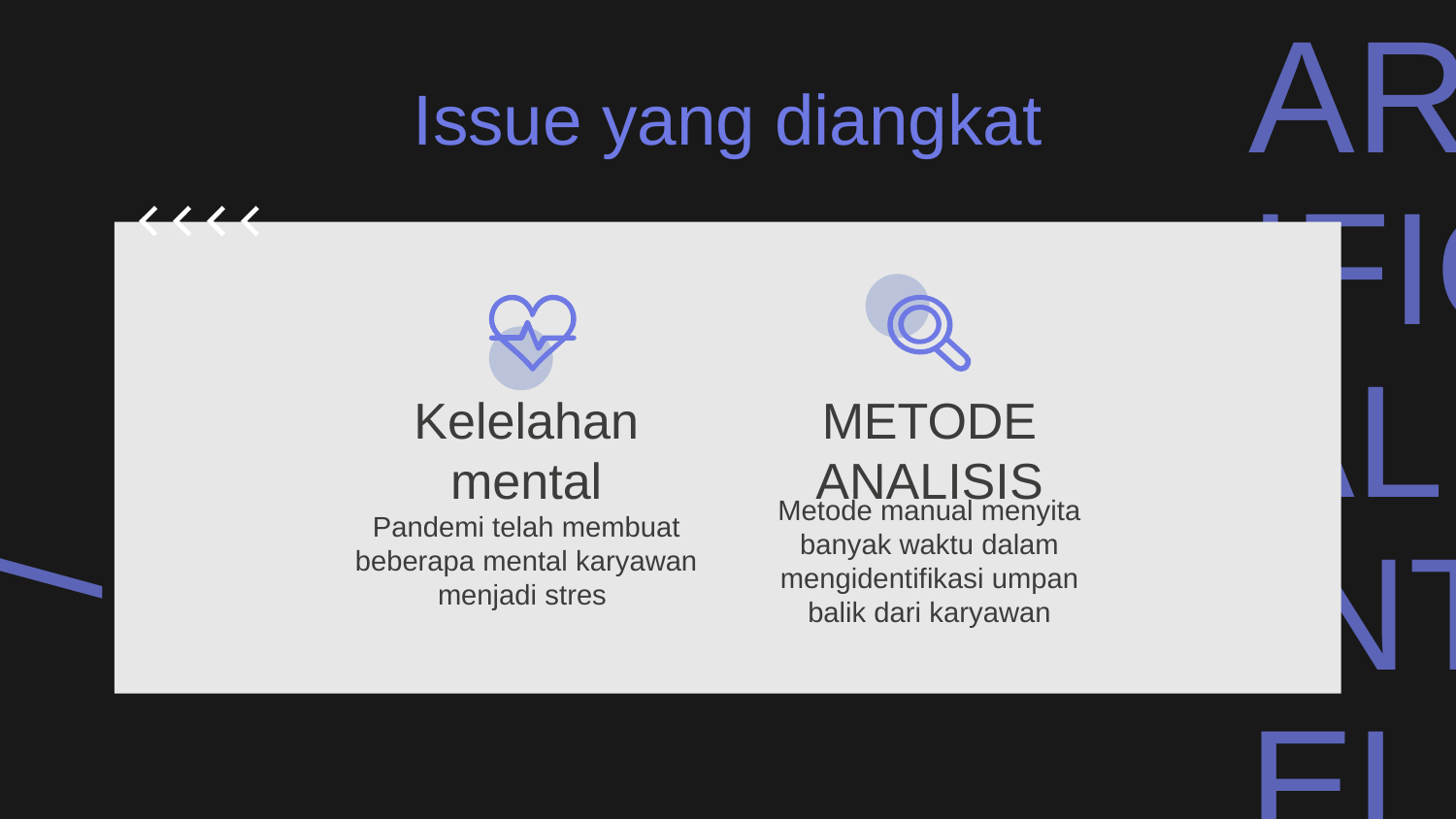

Issue yang diangkat

# Kelelahan mental
METODE ANALISIS
Metode manual menyita banyak waktu dalam mengidentifikasi umpan balik dari karyawan
Pandemi telah membuat beberapa mental karyawan menjadi stres